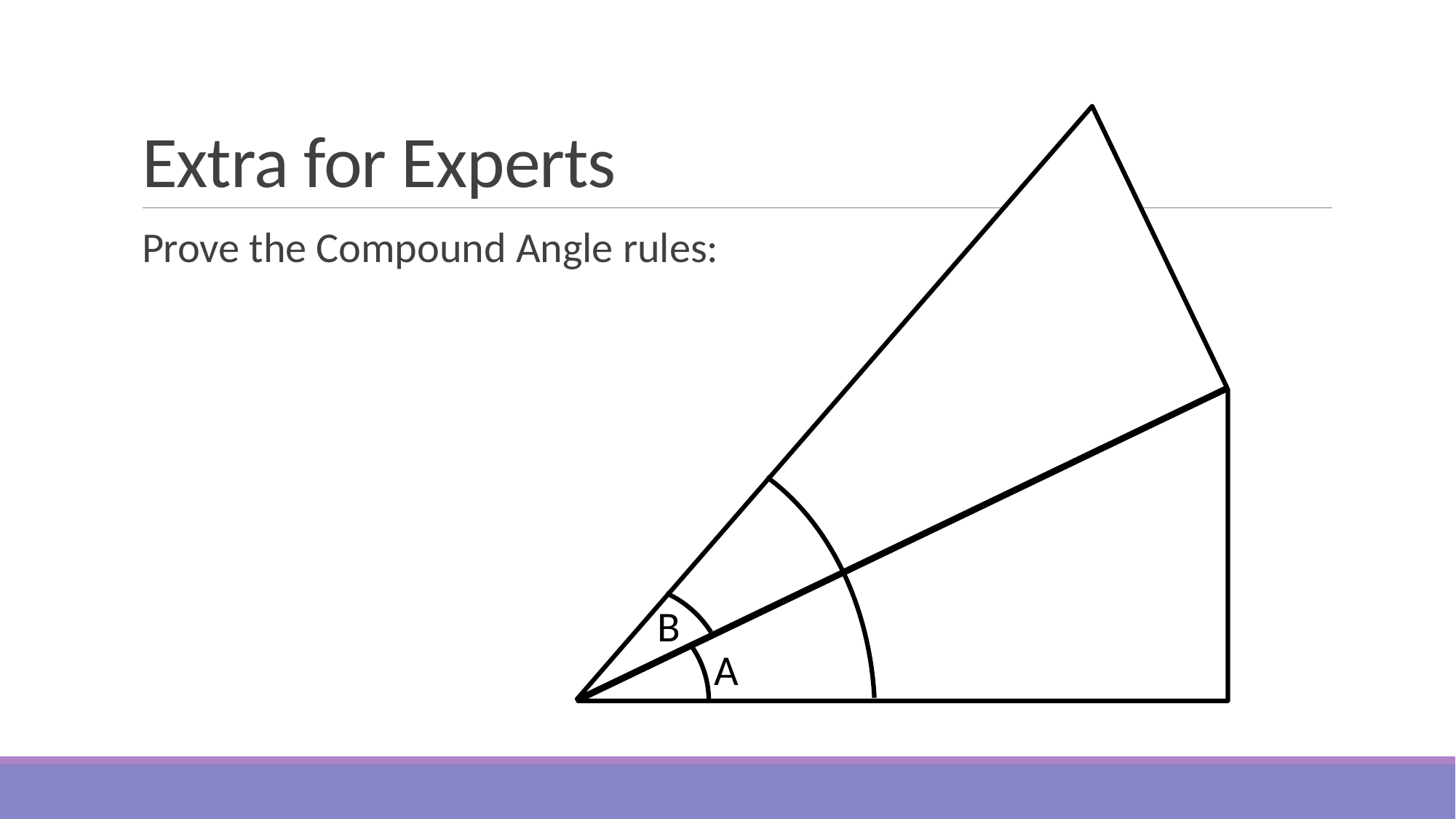

# Extra for Experts
Prove the Compound Angle rules:

B

A